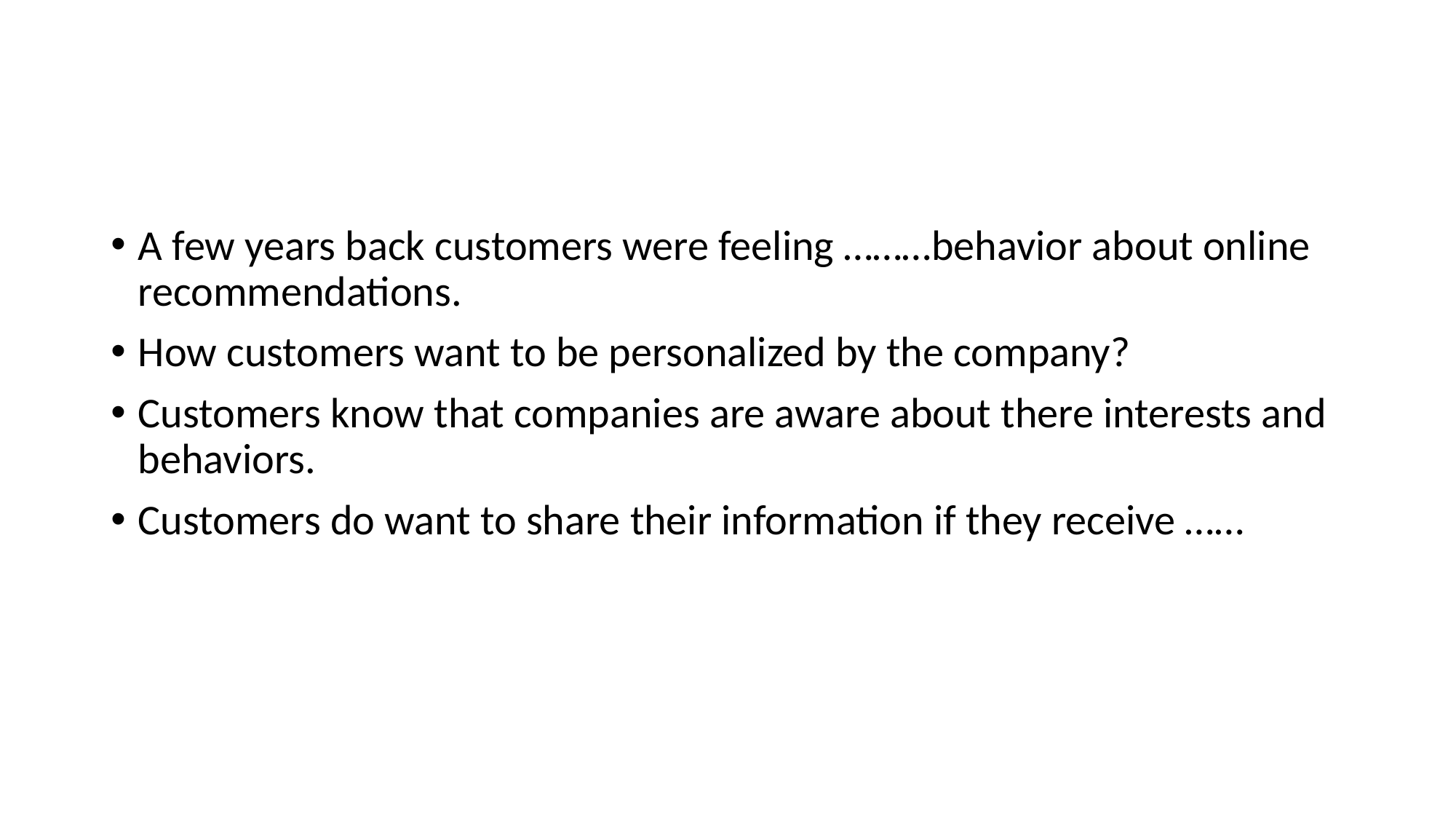

#
A few years back customers were feeling ………behavior about online recommendations.
How customers want to be personalized by the company?
Customers know that companies are aware about there interests and behaviors.
Customers do want to share their information if they receive ……